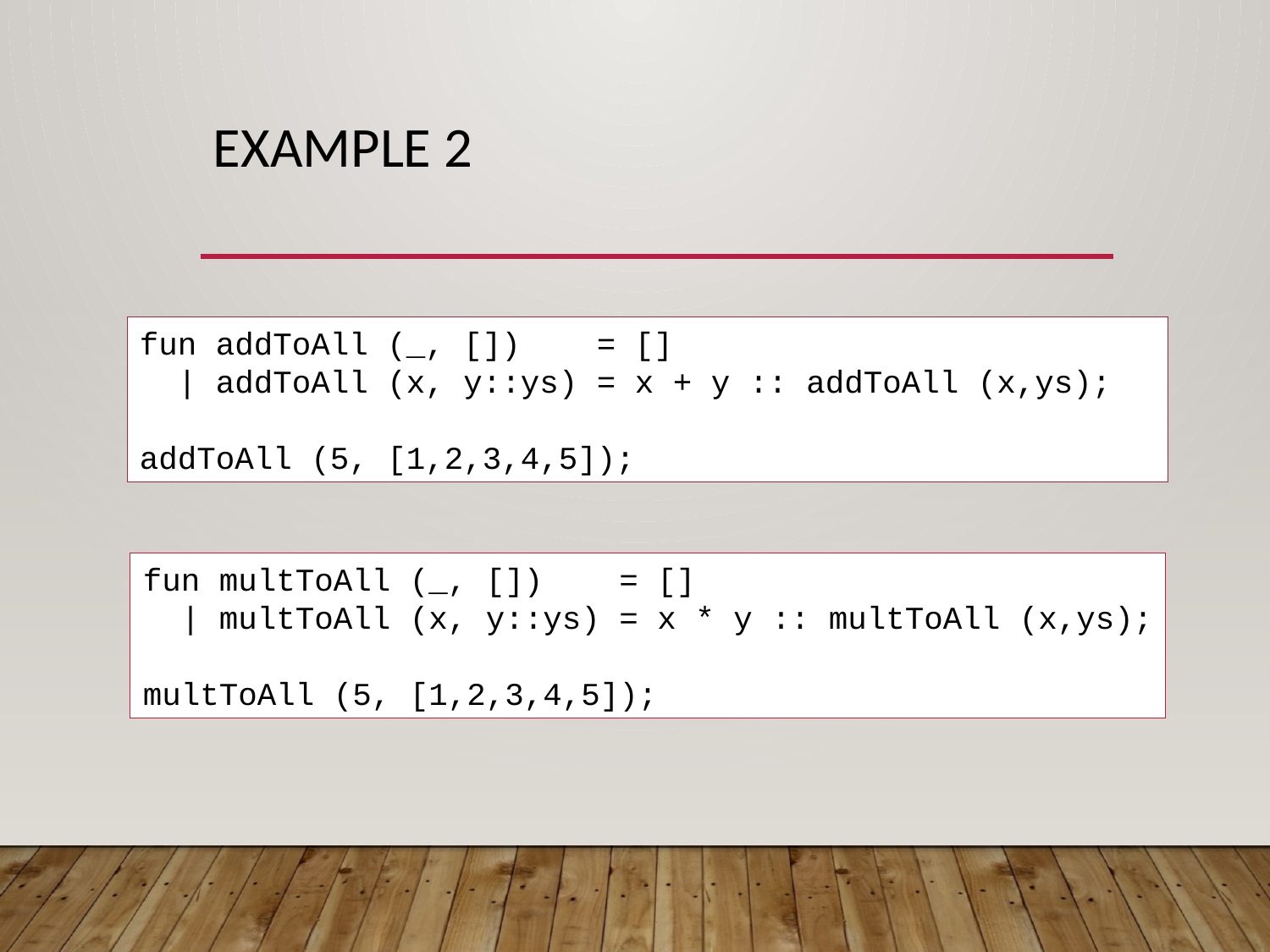

# Example 2
fun addToAll (_, [])    = []
  | addToAll (x, y::ys) = x + y :: addToAll (x,ys);

addToAll (5, [1,2,3,4,5]);
fun multToAll (_, [])    = []
  | multToAll (x, y::ys) = x * y :: multToAll (x,ys);

multToAll (5, [1,2,3,4,5]);